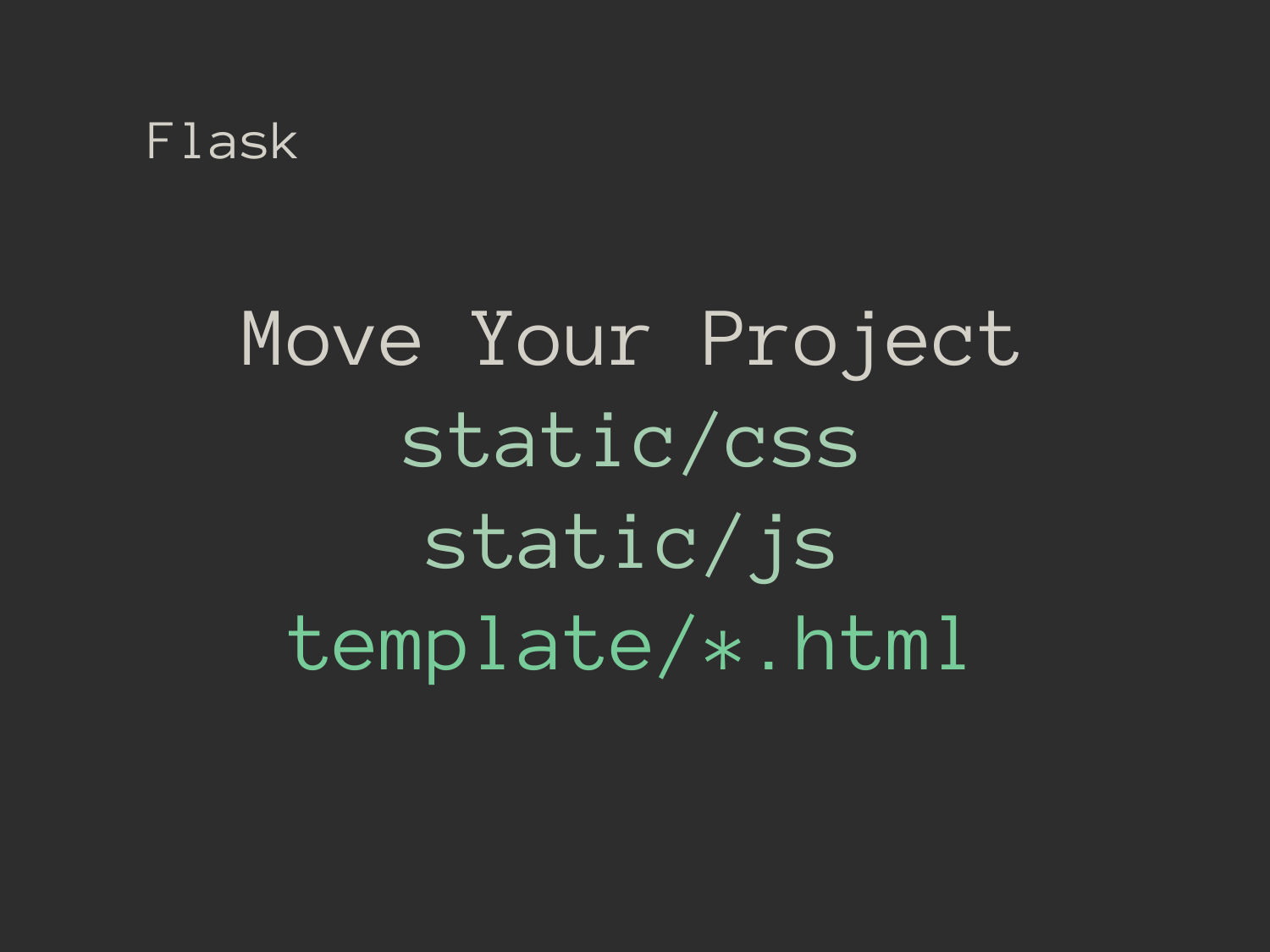

Flask
Move Your Project
static/css
static/js
template/*.html